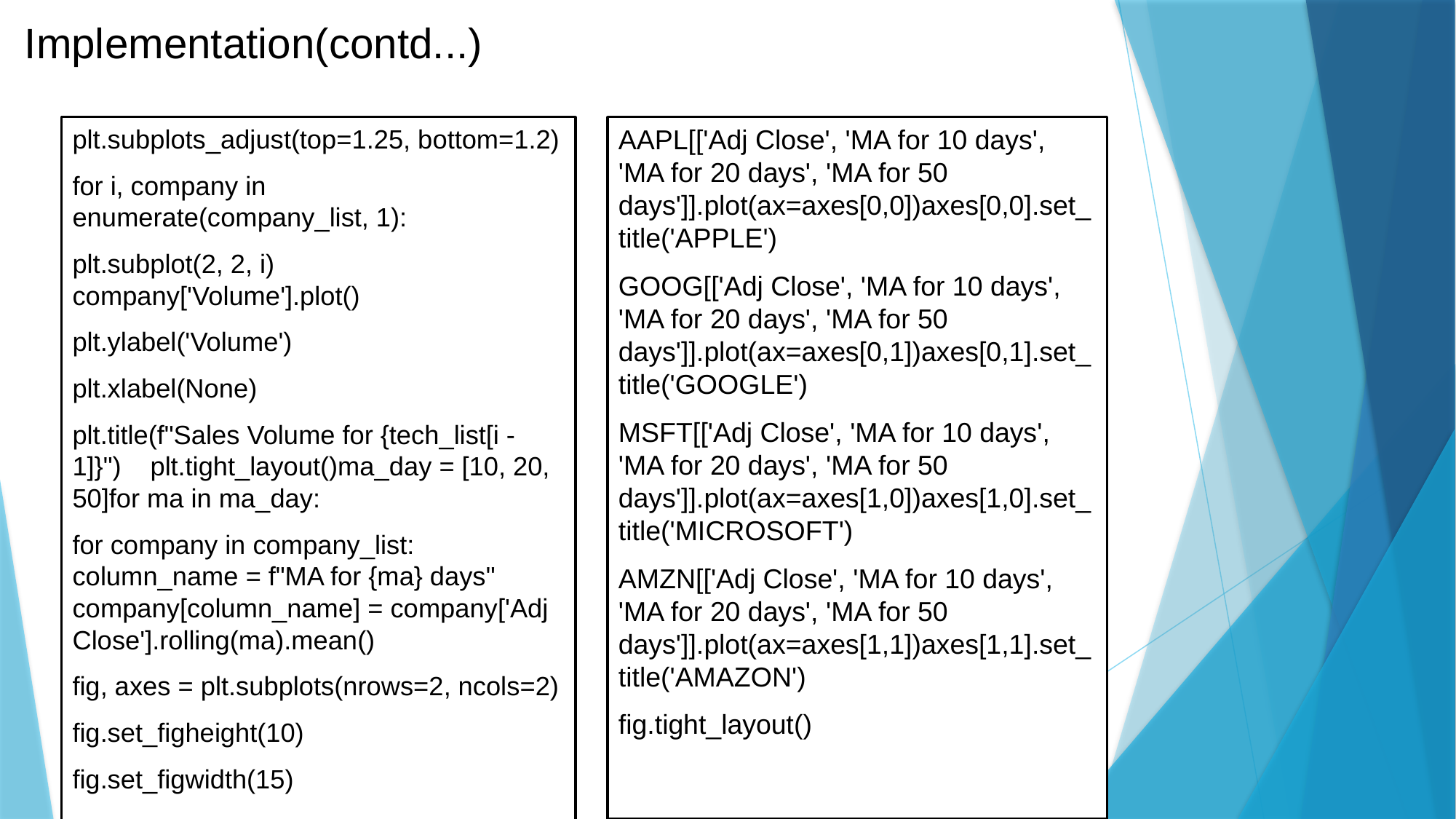

# Implementation(contd...)
plt.subplots_adjust(top=1.25, bottom=1.2)
for i, company in enumerate(company_list, 1):
plt.subplot(2, 2, i)    company['Volume'].plot()
plt.ylabel('Volume')
plt.xlabel(None)
plt.title(f"Sales Volume for {tech_list[i - 1]}")    plt.tight_layout()ma_day = [10, 20, 50]for ma in ma_day:
for company in company_list:        column_name = f"MA for {ma} days"        company[column_name] = company['Adj Close'].rolling(ma).mean()
fig, axes = plt.subplots(nrows=2, ncols=2)
fig.set_figheight(10)
fig.set_figwidth(15)
AAPL[['Adj Close', 'MA for 10 days', 'MA for 20 days', 'MA for 50 days']].plot(ax=axes[0,0])axes[0,0].set_title('APPLE')
GOOG[['Adj Close', 'MA for 10 days', 'MA for 20 days', 'MA for 50 days']].plot(ax=axes[0,1])axes[0,1].set_title('GOOGLE')
MSFT[['Adj Close', 'MA for 10 days', 'MA for 20 days', 'MA for 50 days']].plot(ax=axes[1,0])axes[1,0].set_title('MICROSOFT')
AMZN[['Adj Close', 'MA for 10 days', 'MA for 20 days', 'MA for 50 days']].plot(ax=axes[1,1])axes[1,1].set_title('AMAZON')
fig.tight_layout()